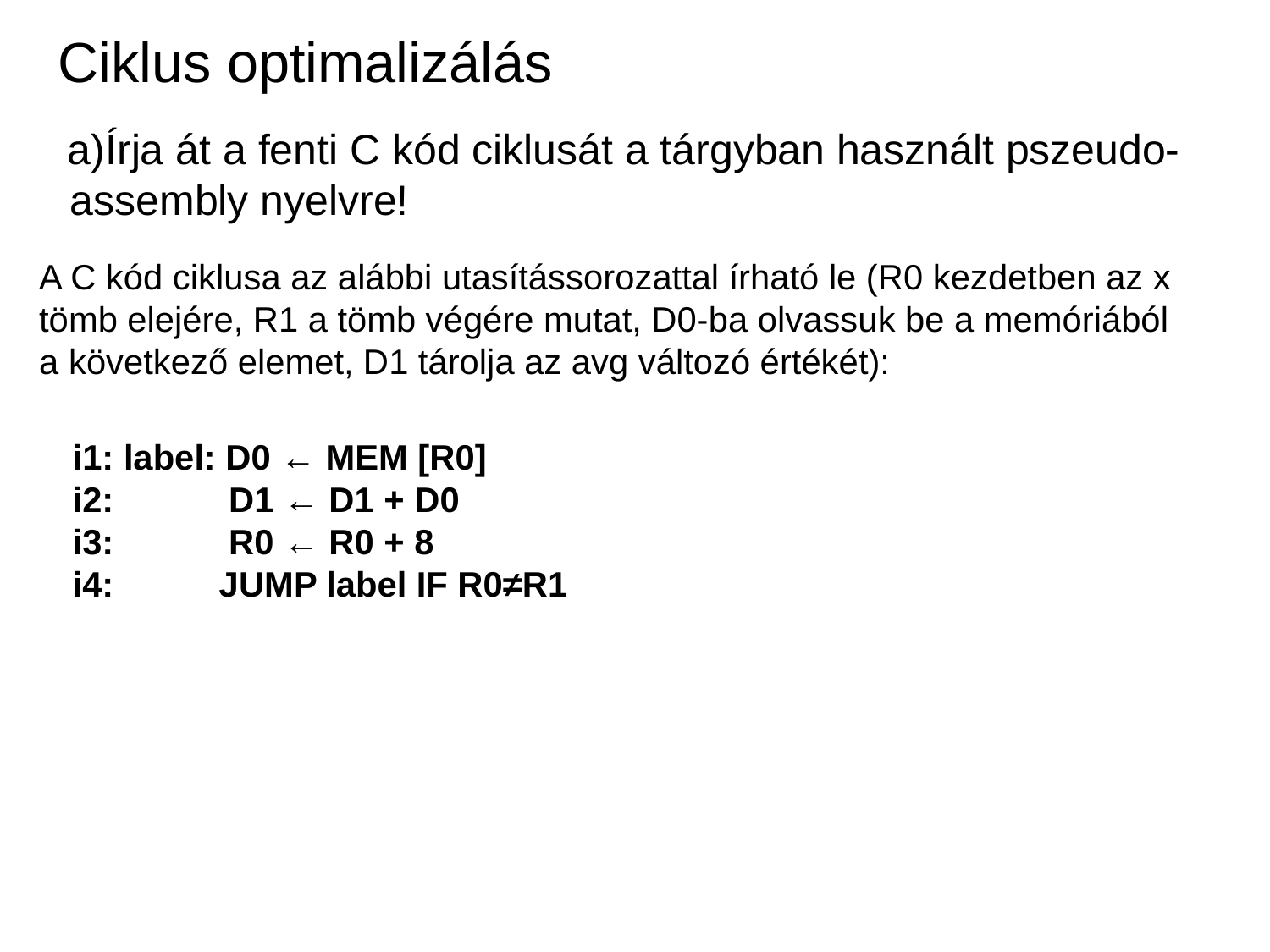

Ciklus optimalizálás
Írja át a fenti C kód ciklusát a tárgyban használt pszeudo-assembly nyelvre!
A C kód ciklusa az alábbi utasítássorozattal írható le (R0 kezdetben az x tömb elejére, R1 a tömb végére mutat, D0-ba olvassuk be a memóriából a következő elemet, D1 tárolja az avg változó értékét):
i1: label: D0 ← MEM [R0]
i2: 	   D1 ← D1 + D0
i3: 	   R0 ← R0 + 8
i4: 	  JUMP label IF R0≠R1